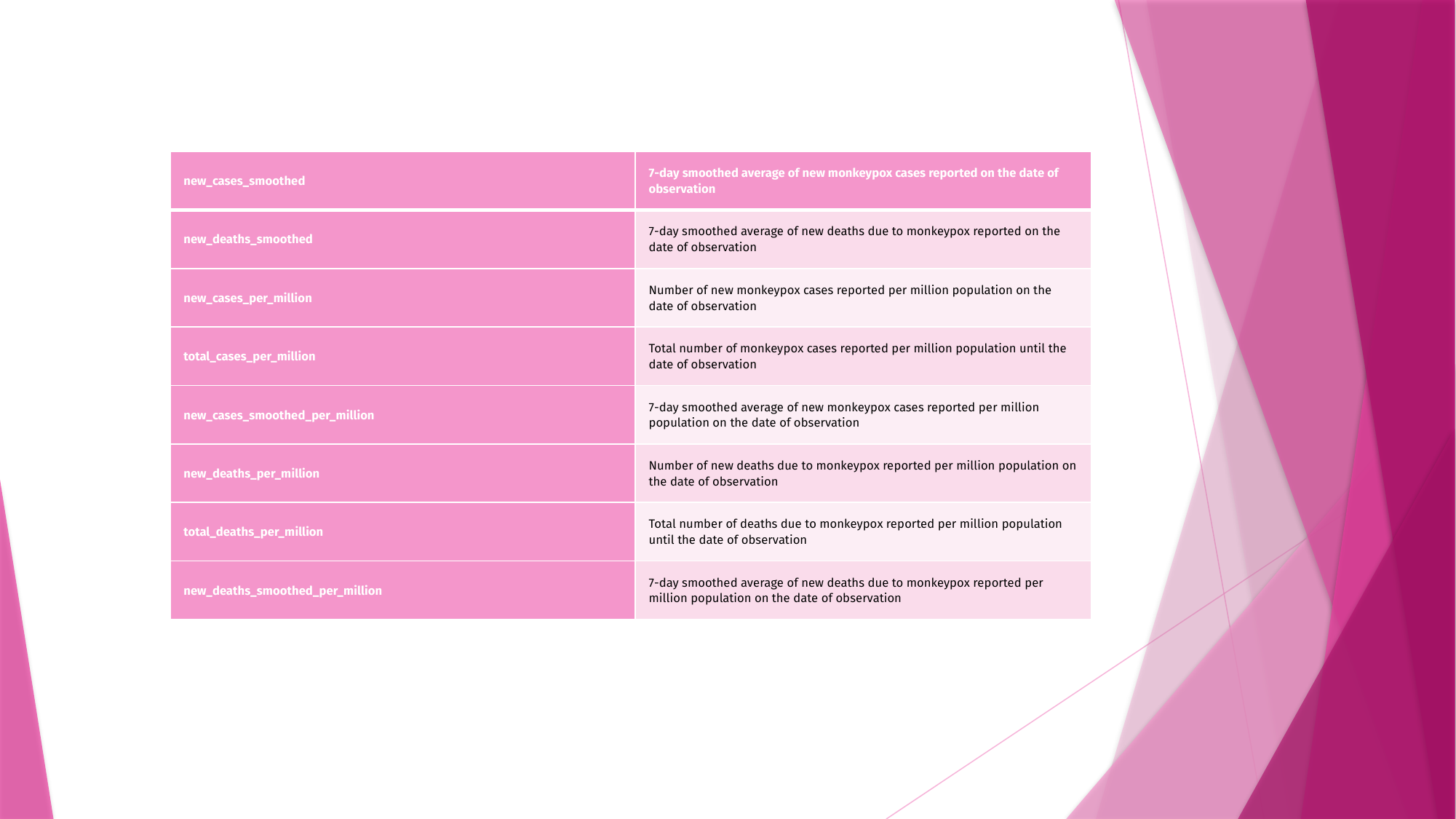

| new\_cases\_smoothed | 7-day smoothed average of new monkeypox cases reported on the date of observation |
| --- | --- |
| new\_deaths\_smoothed | 7-day smoothed average of new deaths due to monkeypox reported on the date of observation |
| new\_cases\_per\_million | Number of new monkeypox cases reported per million population on the date of observation |
| total\_cases\_per\_million | Total number of monkeypox cases reported per million population until the date of observation |
| new\_cases\_smoothed\_per\_million | 7-day smoothed average of new monkeypox cases reported per million population on the date of observation |
| new\_deaths\_per\_million | Number of new deaths due to monkeypox reported per million population on the date of observation |
| total\_deaths\_per\_million | Total number of deaths due to monkeypox reported per million population until the date of observation |
| new\_deaths\_smoothed\_per\_million | 7-day smoothed average of new deaths due to monkeypox reported per million population on the date of observation |